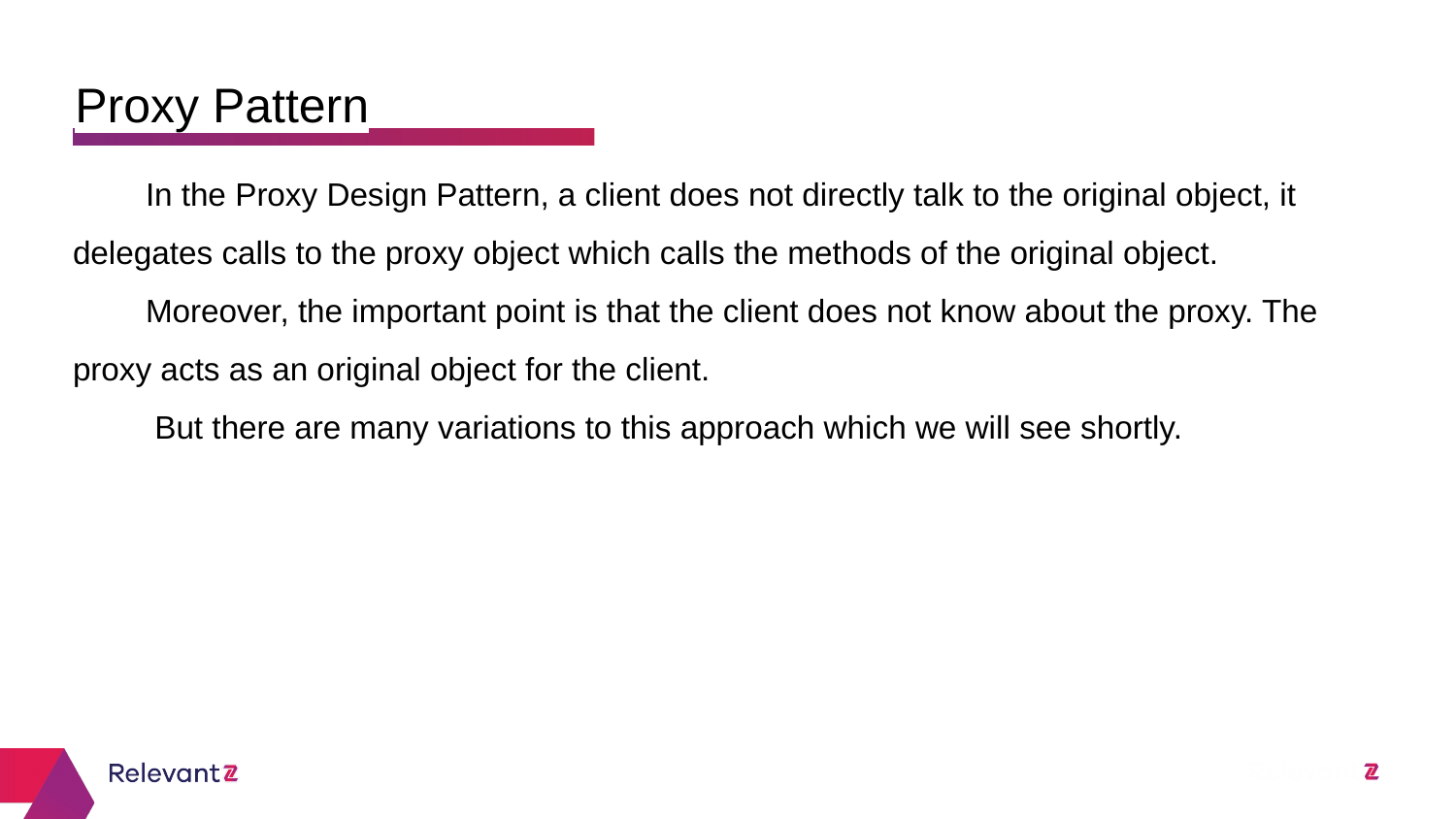

Proxy Pattern
# In the Proxy Design Pattern, a client does not directly talk to the original object, it delegates calls to the proxy object which calls the methods of the original object.
Moreover, the important point is that the client does not know about the proxy. The proxy acts as an original object for the client.
 But there are many variations to this approach which we will see shortly.